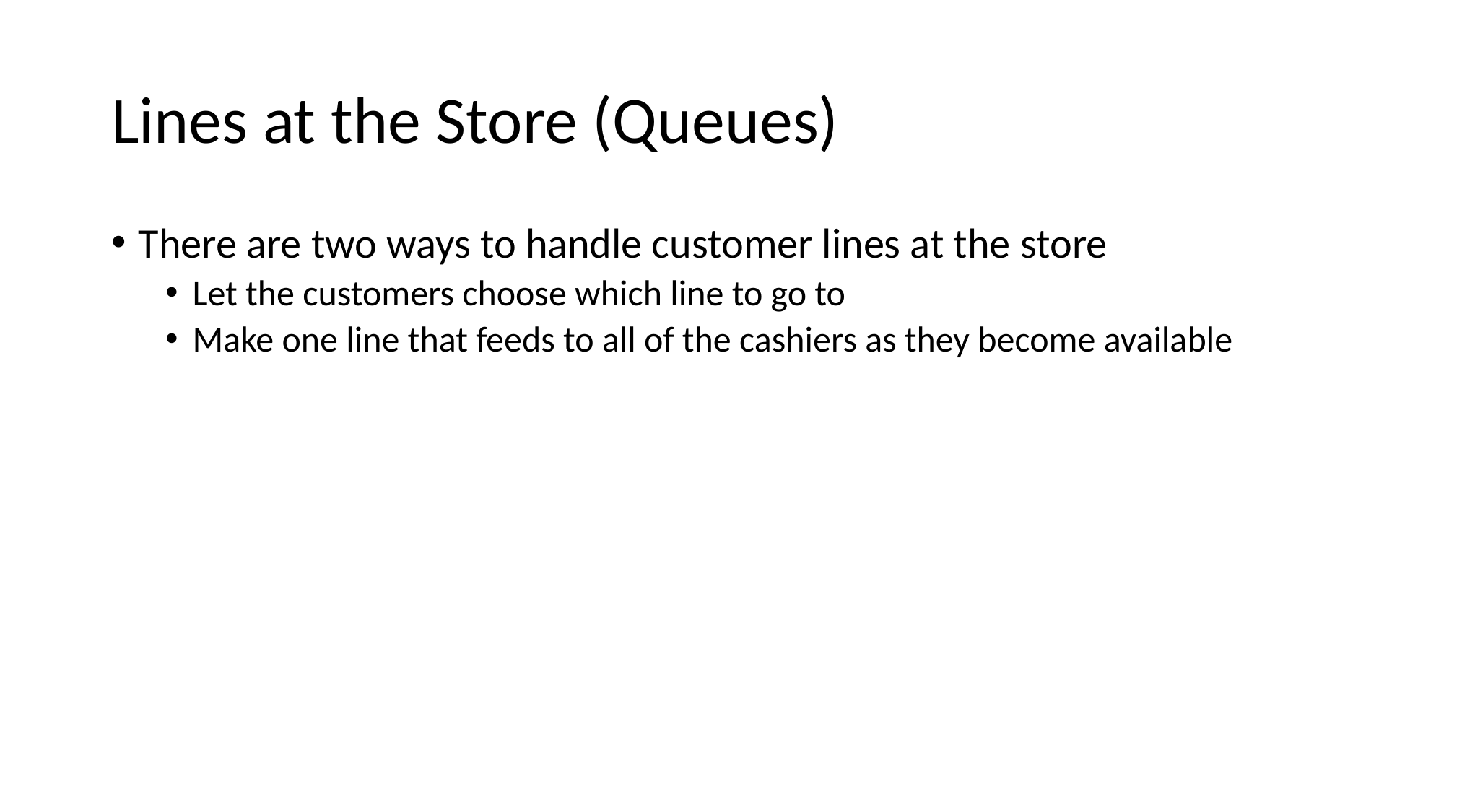

# Lines at the Store (Queues)
There are two ways to handle customer lines at the store
Let the customers choose which line to go to
Make one line that feeds to all of the cashiers as they become available